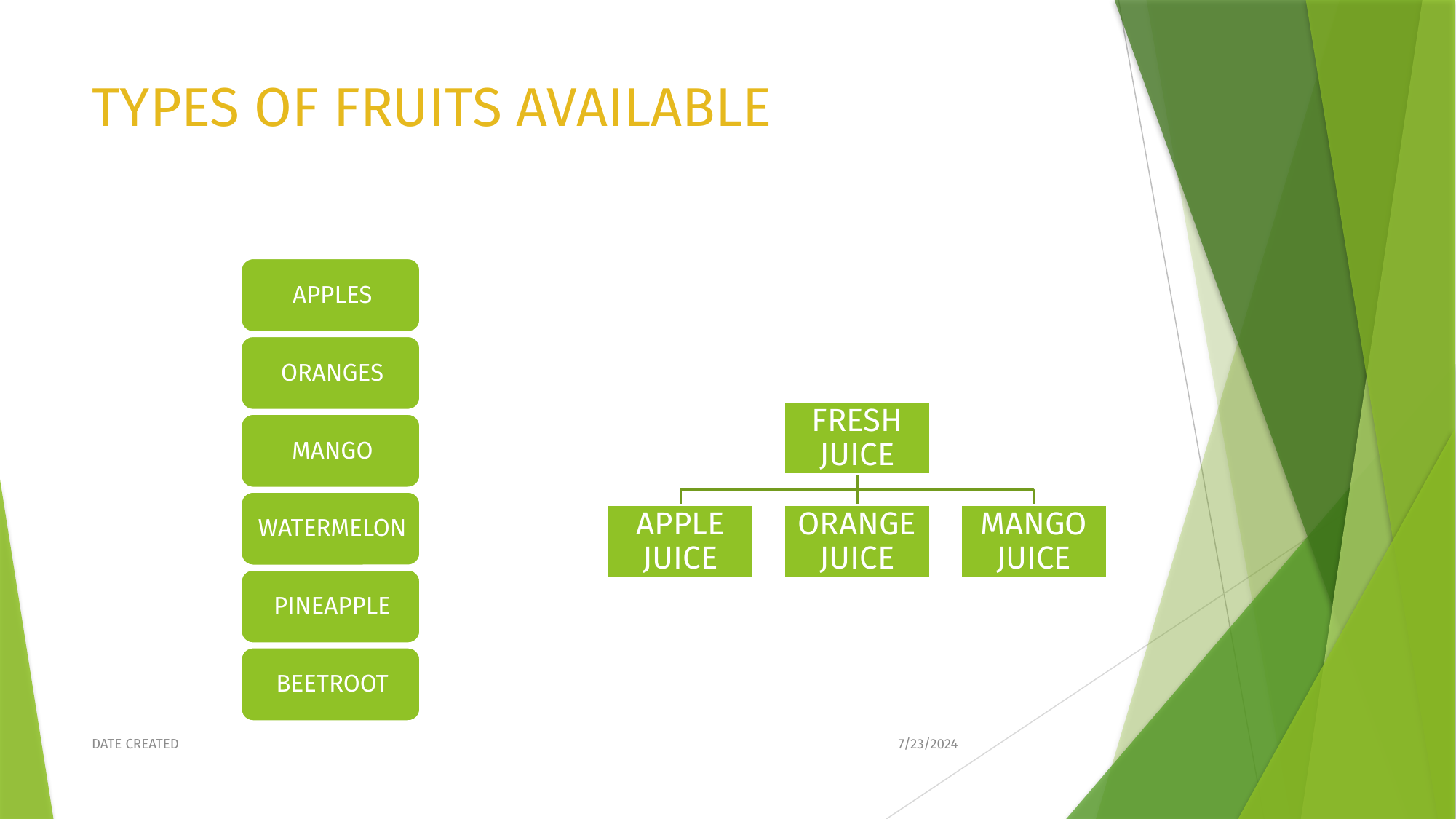

# TYPES OF FRUITS AVAILABLE
APPLES
ORANGES
MANGO
WATERMELON
PINEAPPLE
BEETROOT
FRESH JUICE
APPLE JUICE
ORANGE JUICE
MANGO JUICE
DATE CREATED
7/23/2024